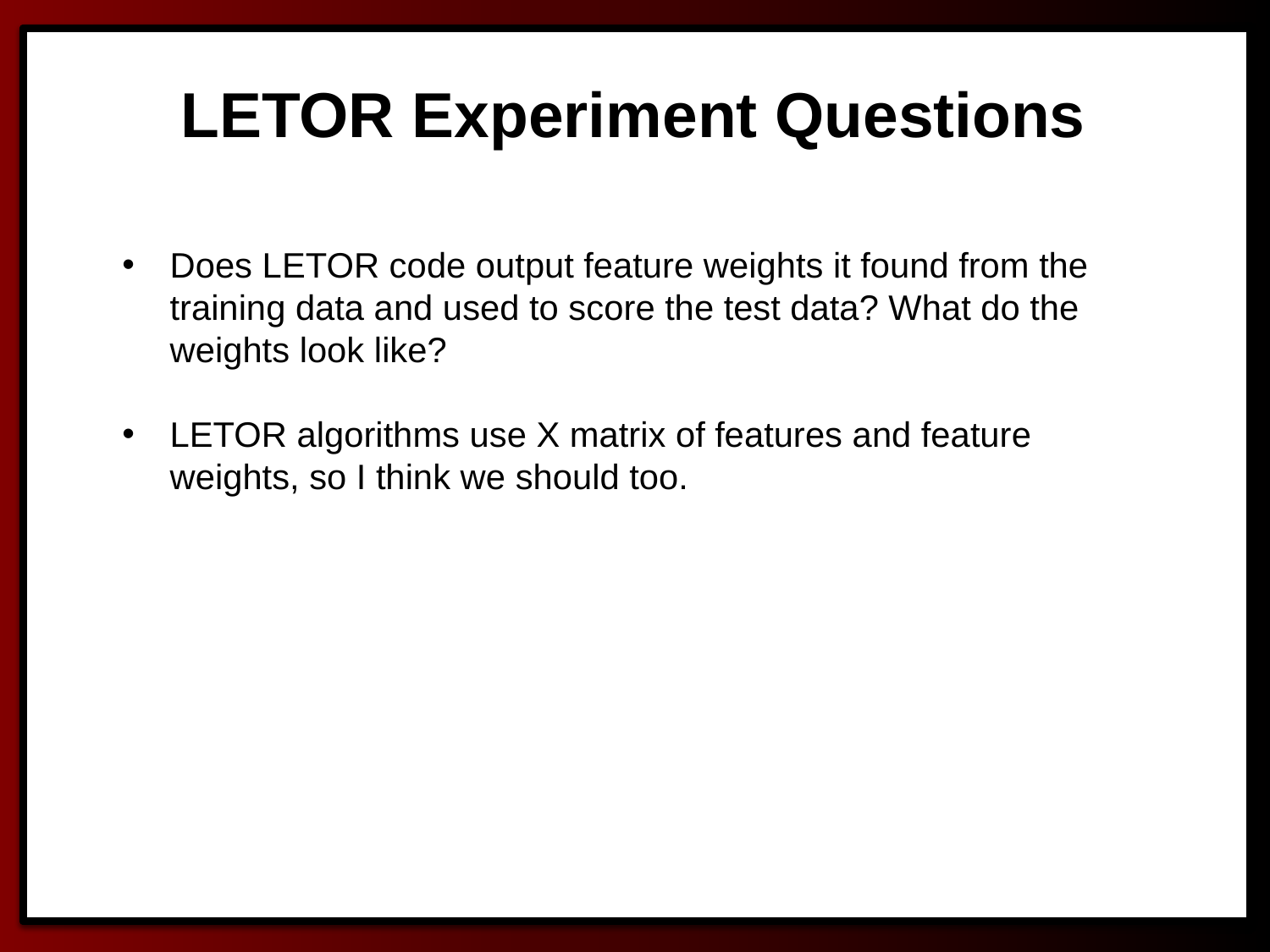

LETOR Experiment Questions

Does LETOR code output feature weights it found from the training data and used to score the test data? What do the weights look like?

LETOR algorithms use X matrix of features and feature weights, so I think we should too.